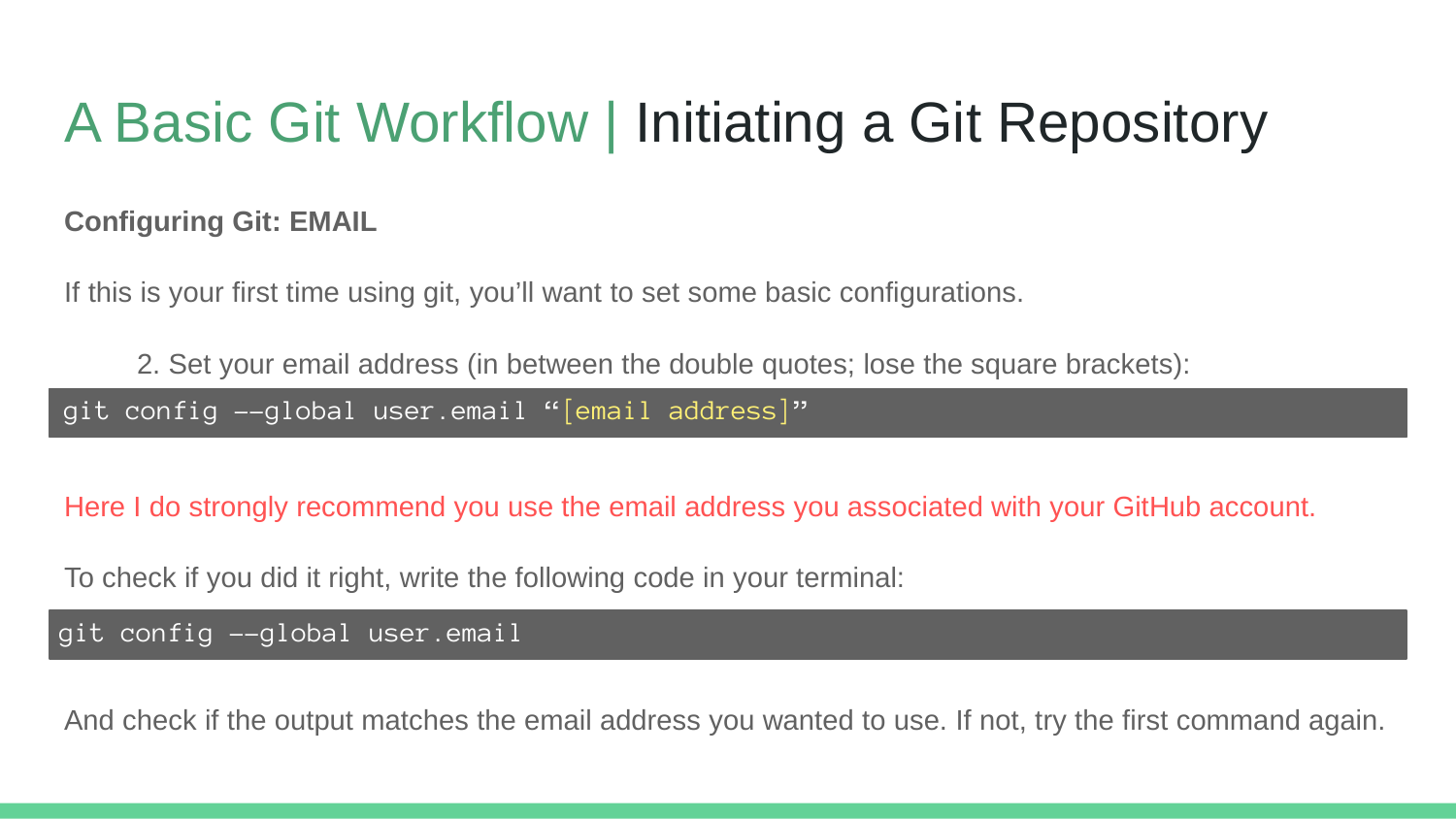

# A Basic Git Workflow | Initiating a Git Repository
Configuring Git: EMAIL
If this is your first time using git, you’ll want to set some basic configurations.
2. Set your email address (in between the double quotes; lose the square brackets):

Here I do strongly recommend you use the email address you associated with your GitHub account.
To check if you did it right, write the following code in your terminal:

And check if the output matches the email address you wanted to use. If not, try the first command again.

git config --global user.email “[email address]”

git config --global user.email